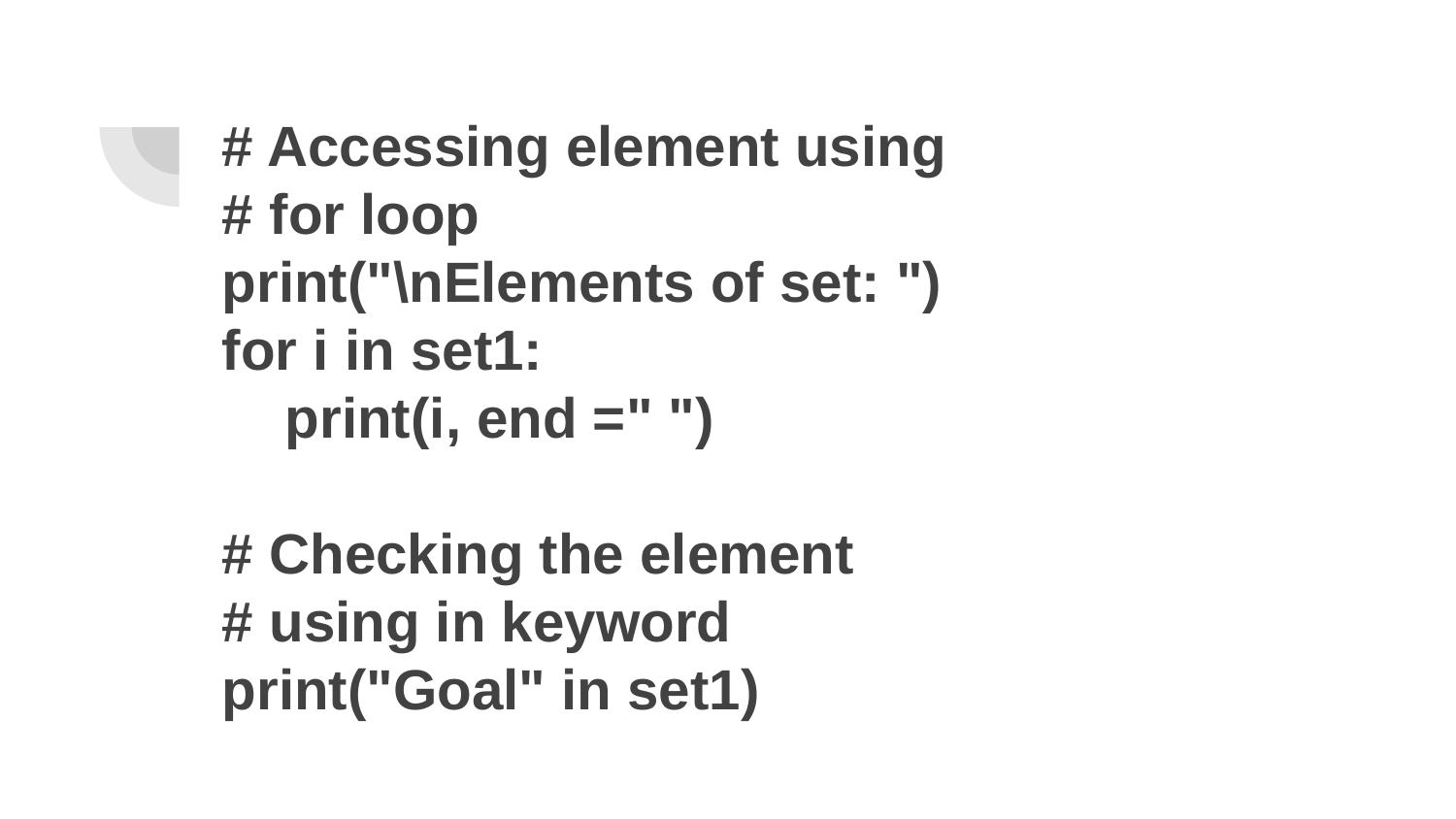

# # Accessing element using
# for loop
print("\nElements of set: ")
for i in set1:
    print(i, end =" ")

# Checking the element
# using in keyword
print("Goal" in set1)